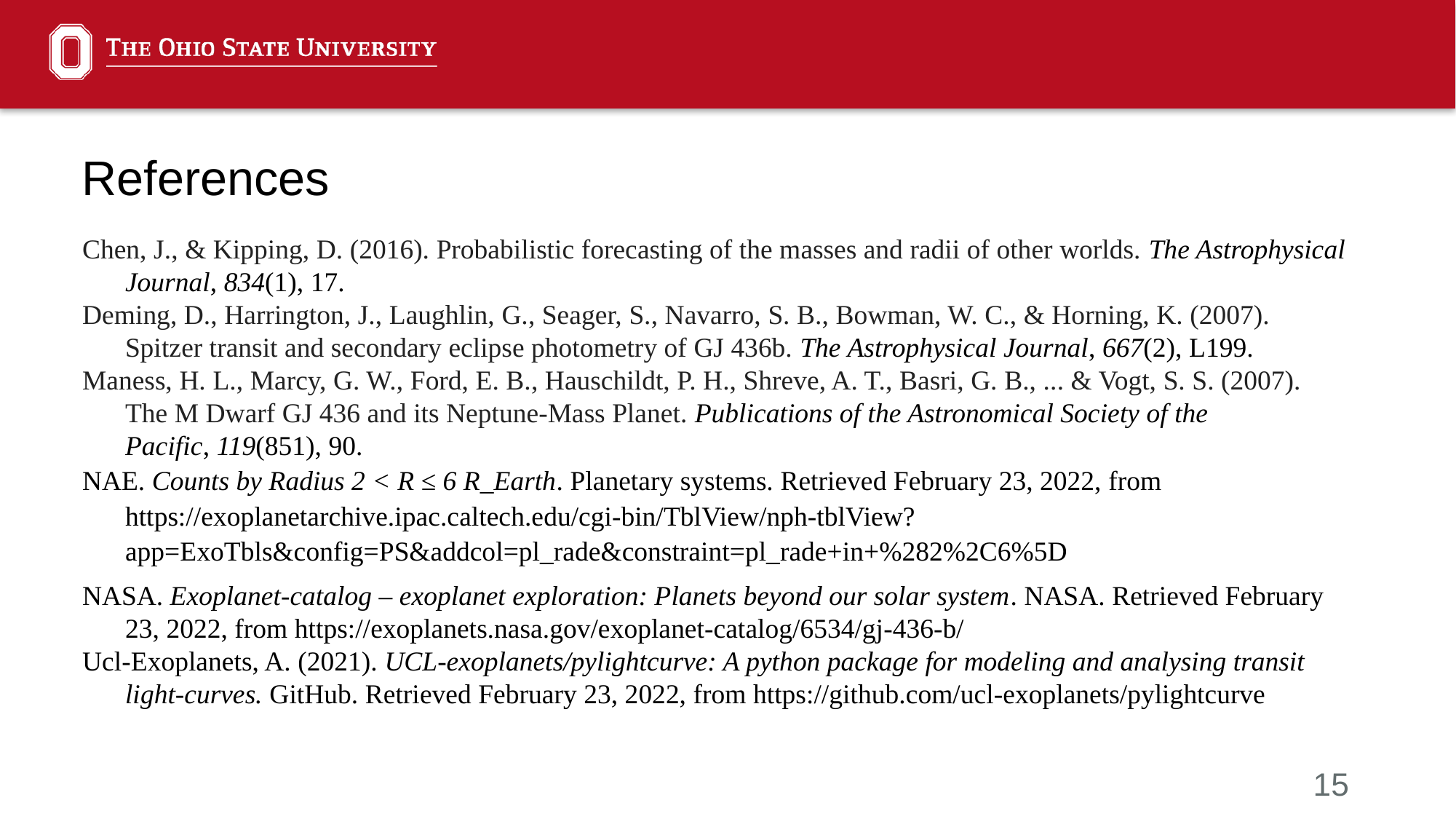

# References
Chen, J., & Kipping, D. (2016). Probabilistic forecasting of the masses and radii of other worlds. The Astrophysical Journal, 834(1), 17.
Deming, D., Harrington, J., Laughlin, G., Seager, S., Navarro, S. B., Bowman, W. C., & Horning, K. (2007). Spitzer transit and secondary eclipse photometry of GJ 436b. The Astrophysical Journal, 667(2), L199.
Maness, H. L., Marcy, G. W., Ford, E. B., Hauschildt, P. H., Shreve, A. T., Basri, G. B., ... & Vogt, S. S. (2007). The M Dwarf GJ 436 and its Neptune‐Mass Planet. Publications of the Astronomical Society of the Pacific, 119(851), 90.
NAE. Counts by Radius 2 < R ≤ 6 R_Earth. Planetary systems. Retrieved February 23, 2022, from https://exoplanetarchive.ipac.caltech.edu/cgi-bin/TblView/nph-tblView?app=ExoTbls&config=PS&addcol=pl_rade&constraint=pl_rade+in+%282%2C6%5D
NASA. Exoplanet-catalog – exoplanet exploration: Planets beyond our solar system. NASA. Retrieved February 23, 2022, from https://exoplanets.nasa.gov/exoplanet-catalog/6534/gj-436-b/
Ucl-Exoplanets, A. (2021). UCL-exoplanets/pylightcurve: A python package for modeling and analysing transit light-curves. GitHub. Retrieved February 23, 2022, from https://github.com/ucl-exoplanets/pylightcurve